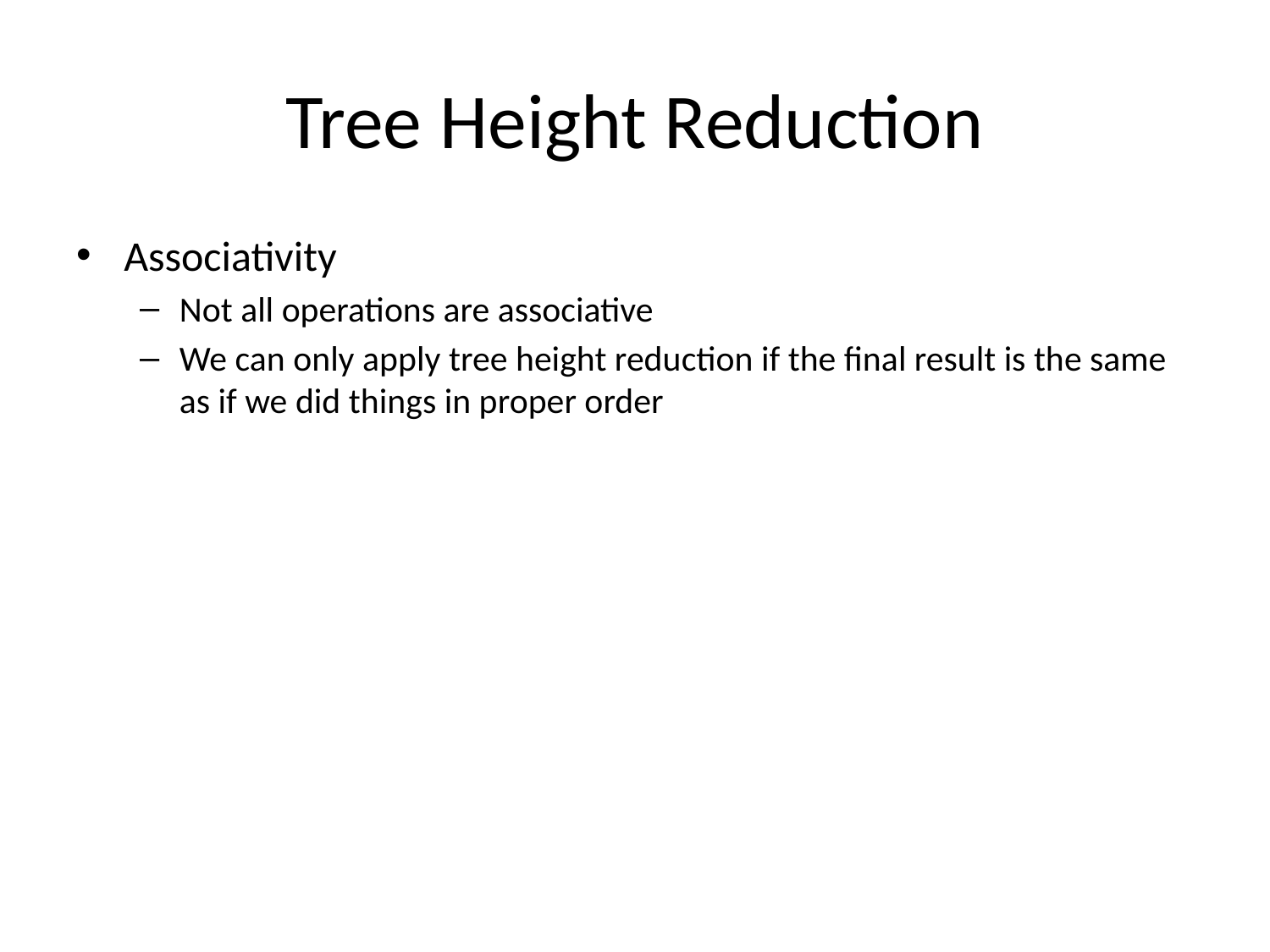

# Tree Height Reduction
Associativity
Not all operations are associative
We can only apply tree height reduction if the final result is the same as if we did things in proper order